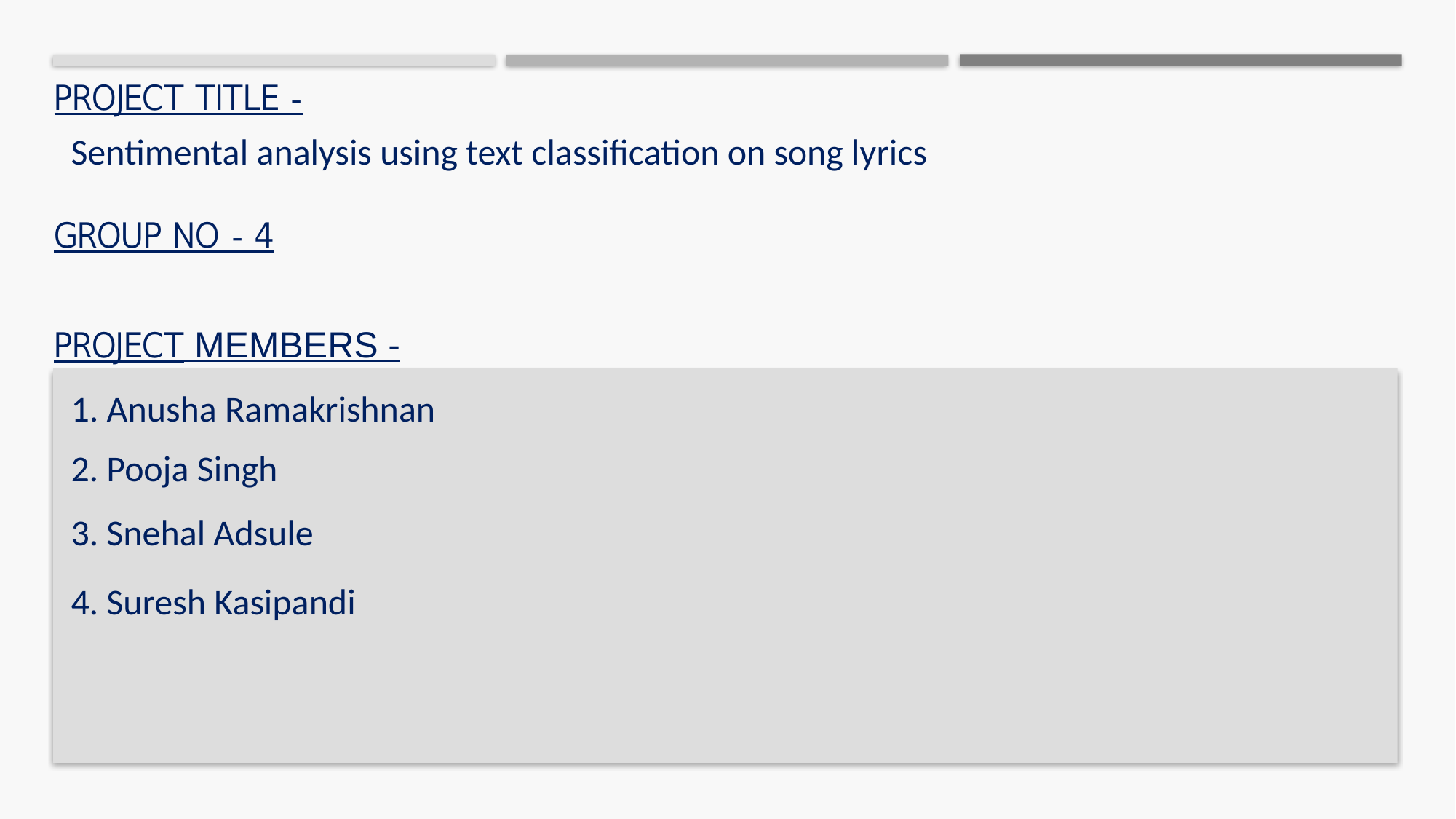

# PROJECT TITLE -
Sentimental analysis using text classification on song lyrics
GROUP NO - 4
PROJECT MEMBERS -
1. Anusha Ramakrishnan
2. Pooja Singh
3. Snehal Adsule
4. Suresh Kasipandi